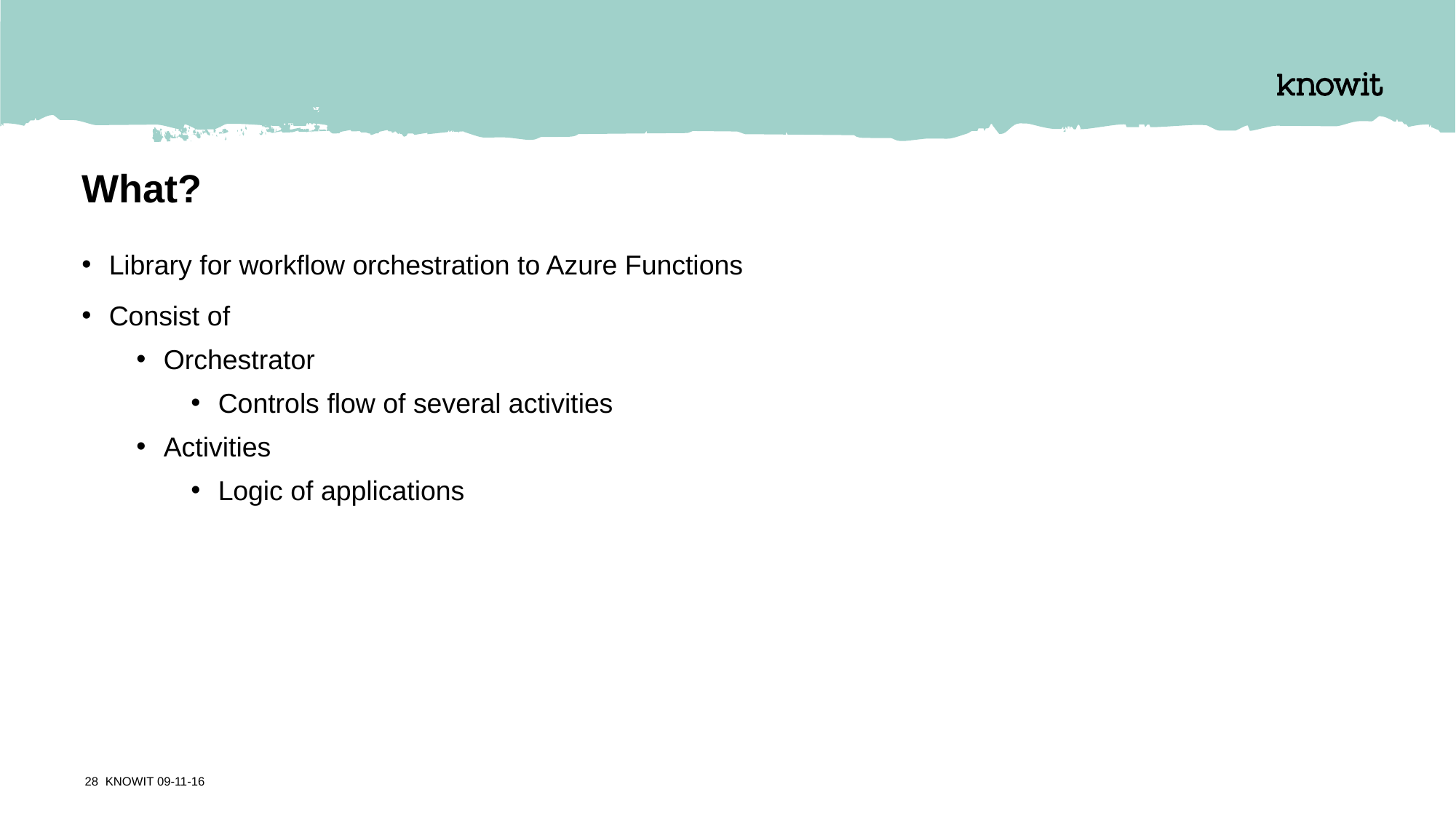

# What?
Library for workflow orchestration to Azure Functions
Consist of
Orchestrator
Controls flow of several activities
Activities
Logic of applications
28  KNOWIT 09-11-16